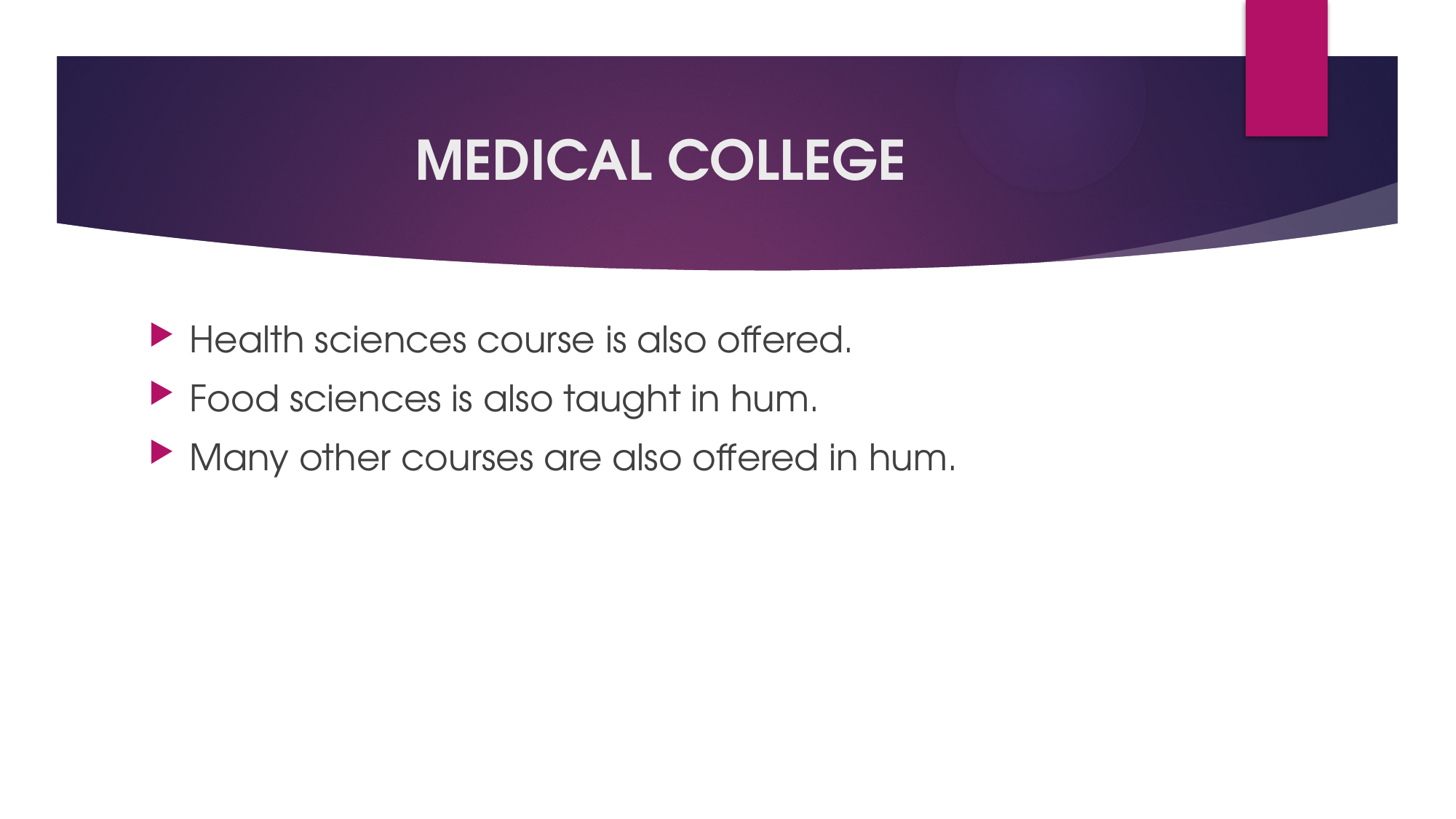

# MEDICAL COLLEGE
Health sciences course is also offered.
Food sciences is also taught in hum.
Many other courses are also offered in hum.